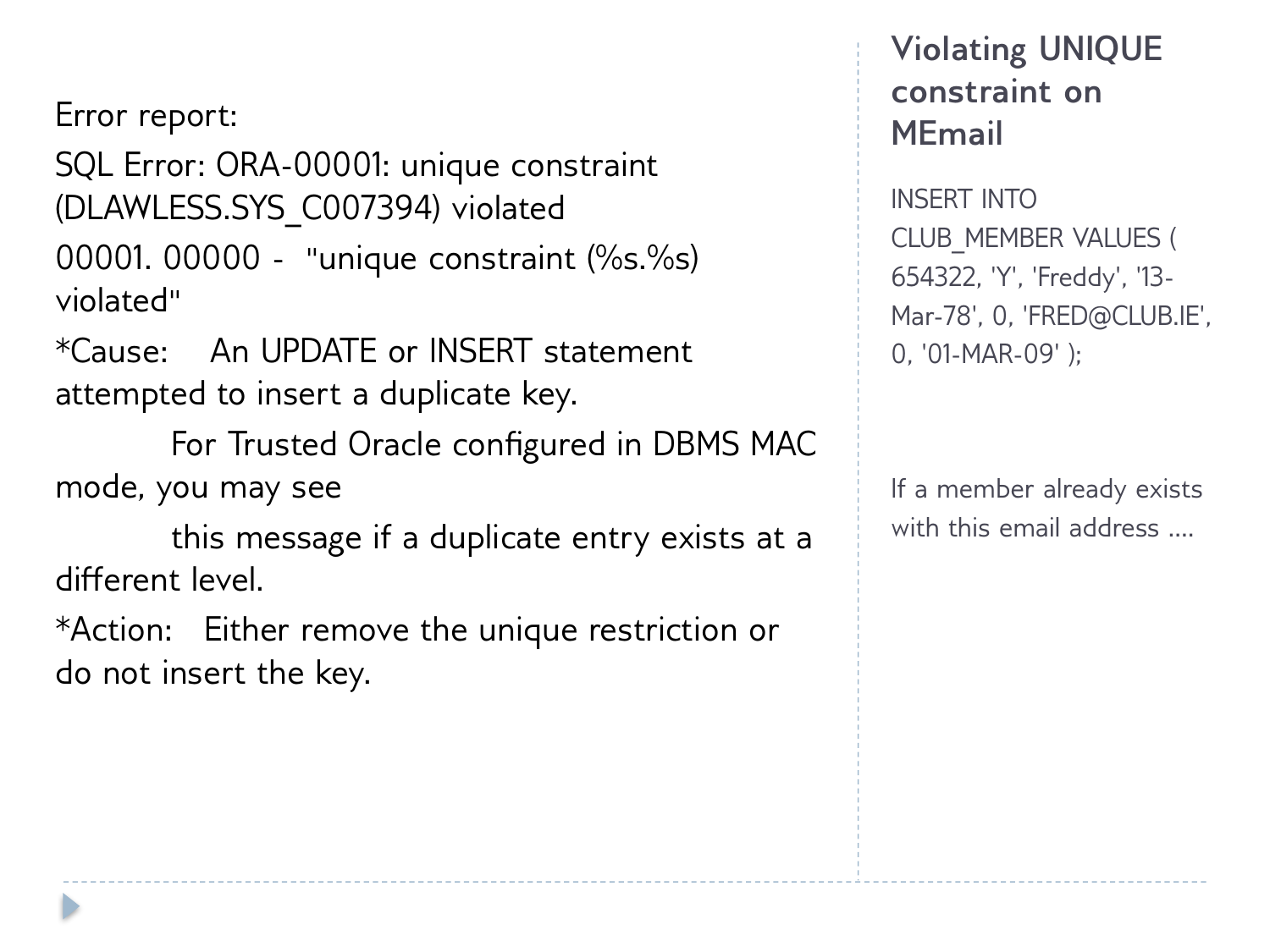

Error report:
SQL Error: ORA-00001: unique constraint (DLAWLESS.SYS_C007394) violated
00001. 00000 -  "unique constraint (%s.%s) violated"
*Cause:    An UPDATE or INSERT statement attempted to insert a duplicate key.
           For Trusted Oracle configured in DBMS MAC mode, you may see
           this message if a duplicate entry exists at a different level.
*Action:   Either remove the unique restriction or do not insert the key.

# Violating UNIQUE constraint on MEmail
INSERT INTO CLUB_MEMBER VALUES (
654322, 'Y', 'Freddy', '13-Mar-78', 0, 'FRED@CLUB.IE',
0, '01-MAR-09' );

If a member already exists with this email address ….